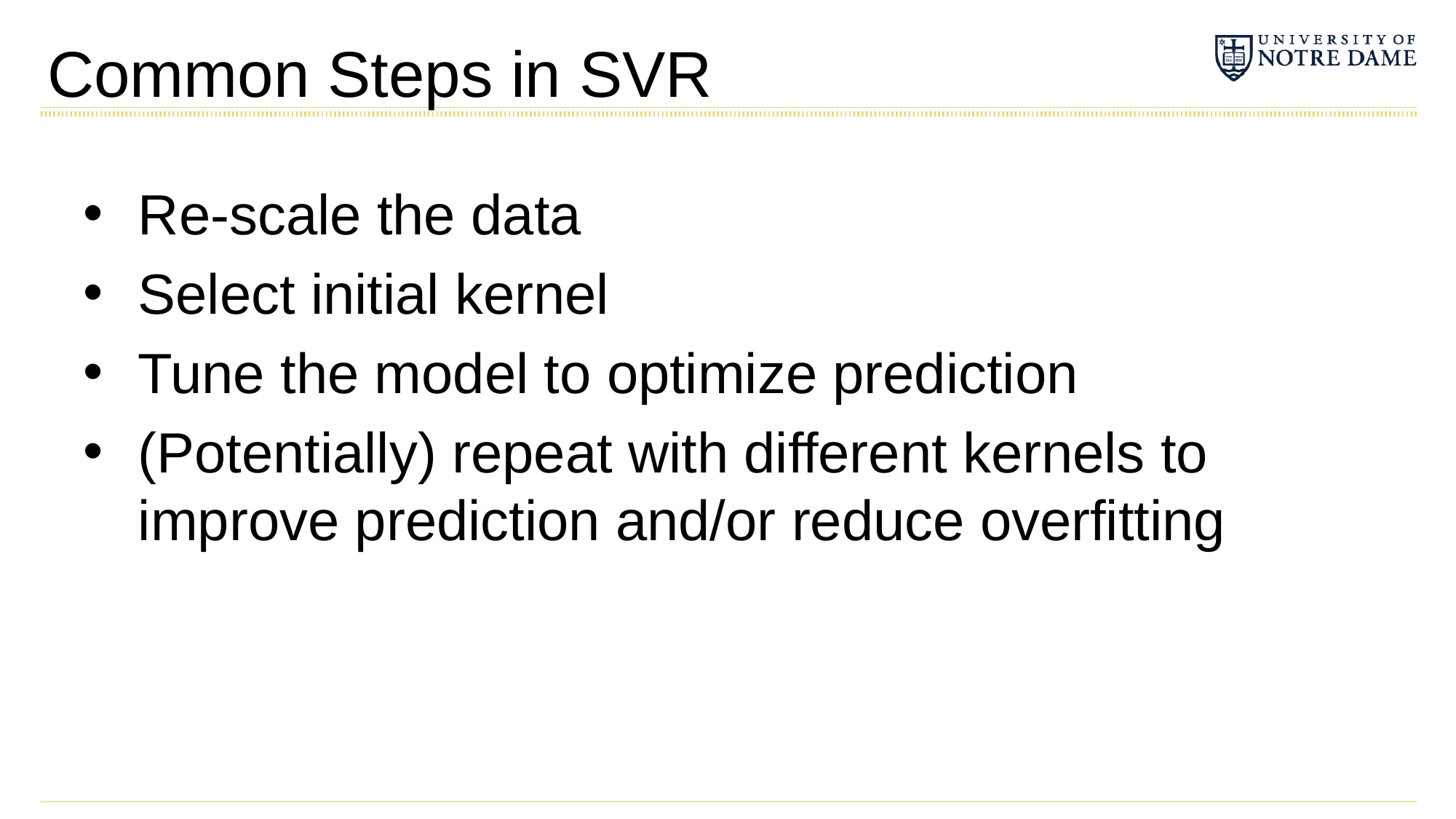

# Common Steps in SVR
Re-scale the data
Select initial kernel
Tune the model to optimize prediction
(Potentially) repeat with different kernels to improve prediction and/or reduce overfitting